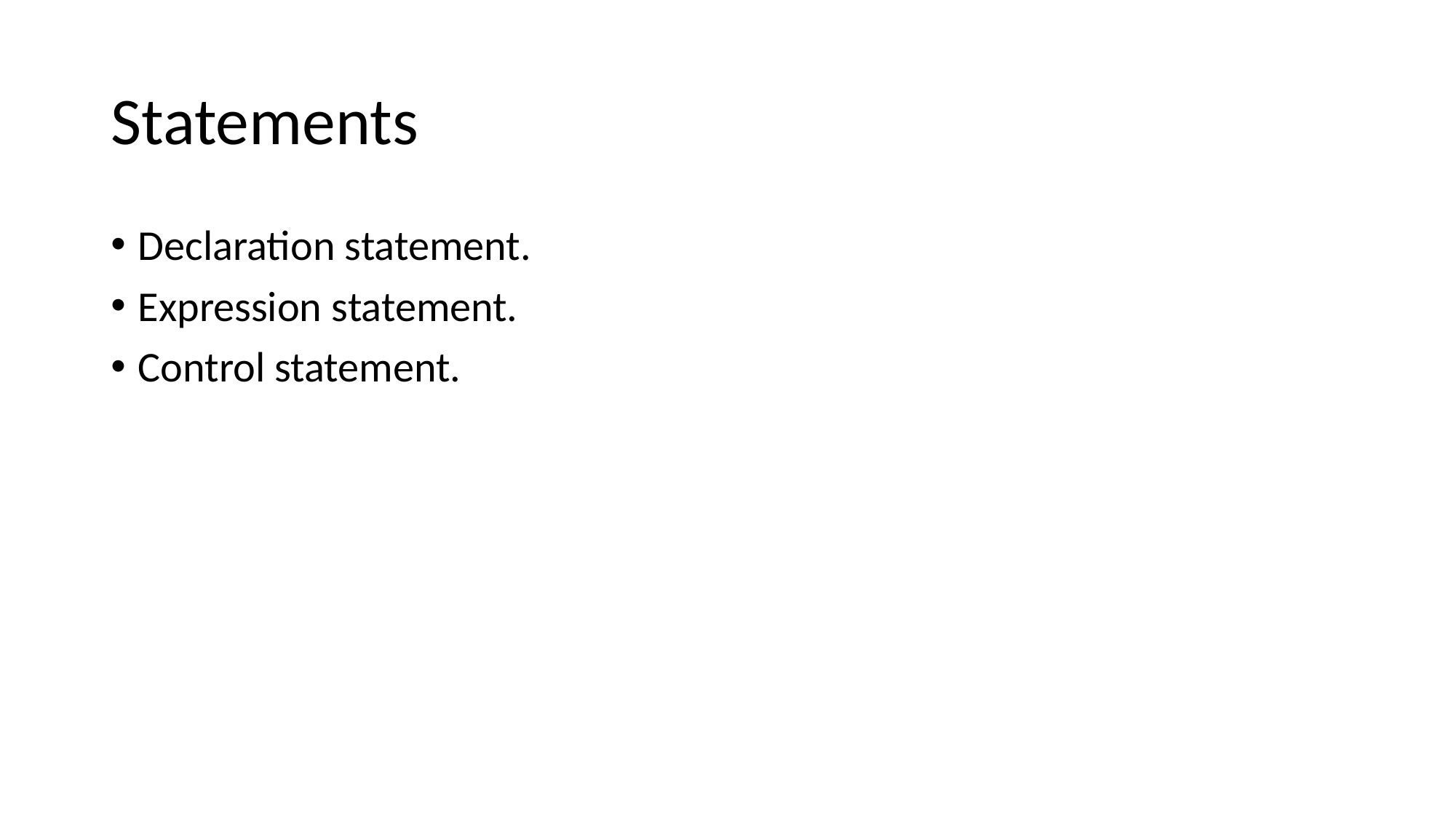

# Statements
Declaration statement.
Expression statement.
Control statement.